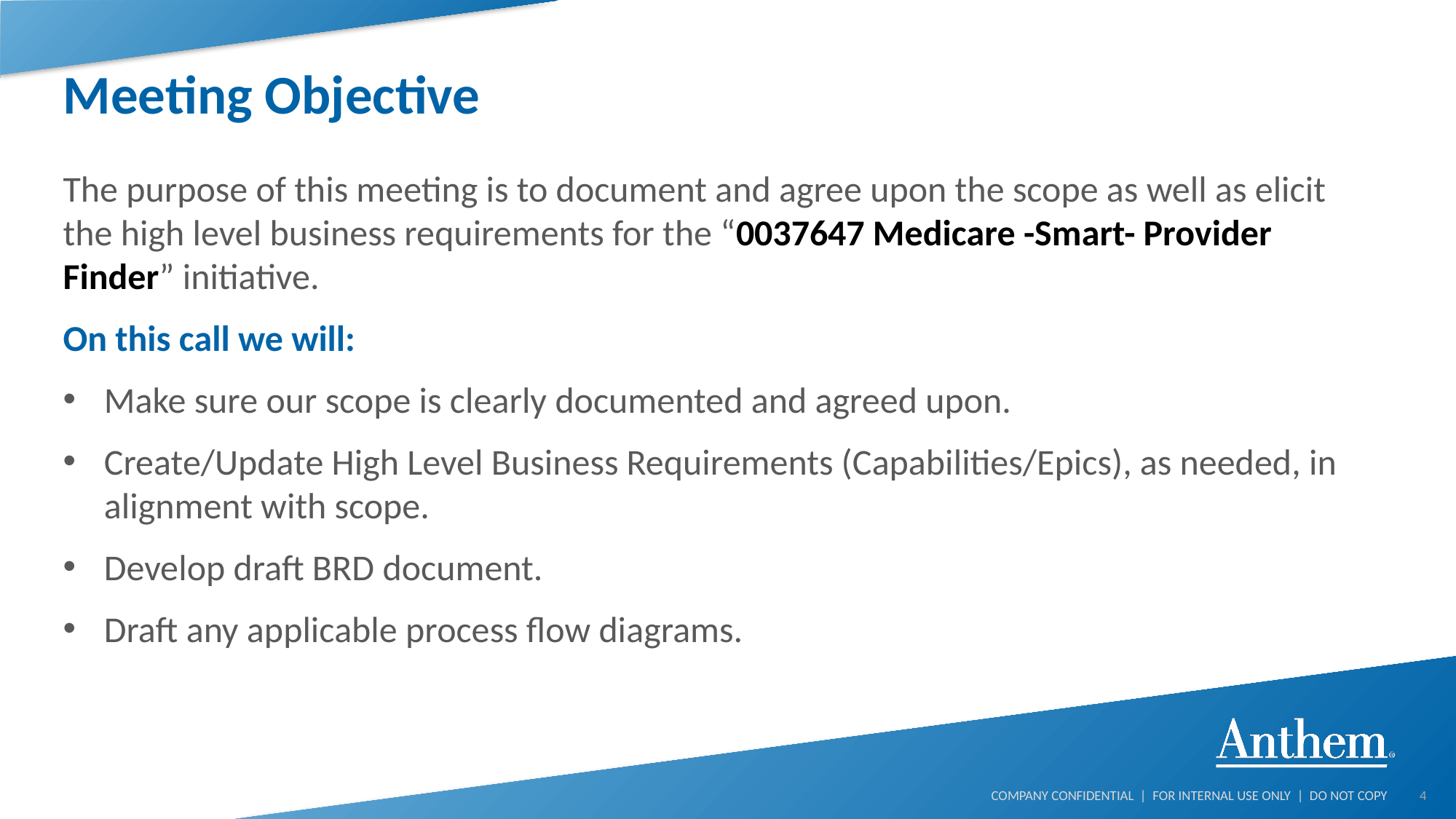

# Meeting Objective
The purpose of this meeting is to document and agree upon the scope as well as elicit the high level business requirements for the “0037647 Medicare -Smart- Provider Finder” initiative.
On this call we will:
Make sure our scope is clearly documented and agreed upon.
Create/Update High Level Business Requirements (Capabilities/Epics), as needed, in alignment with scope.
Develop draft BRD document.
Draft any applicable process flow diagrams.
4
COMPANY CONFIDENTIAL  |  FOR INTERNAL USE ONLY  |  DO NOT COPY